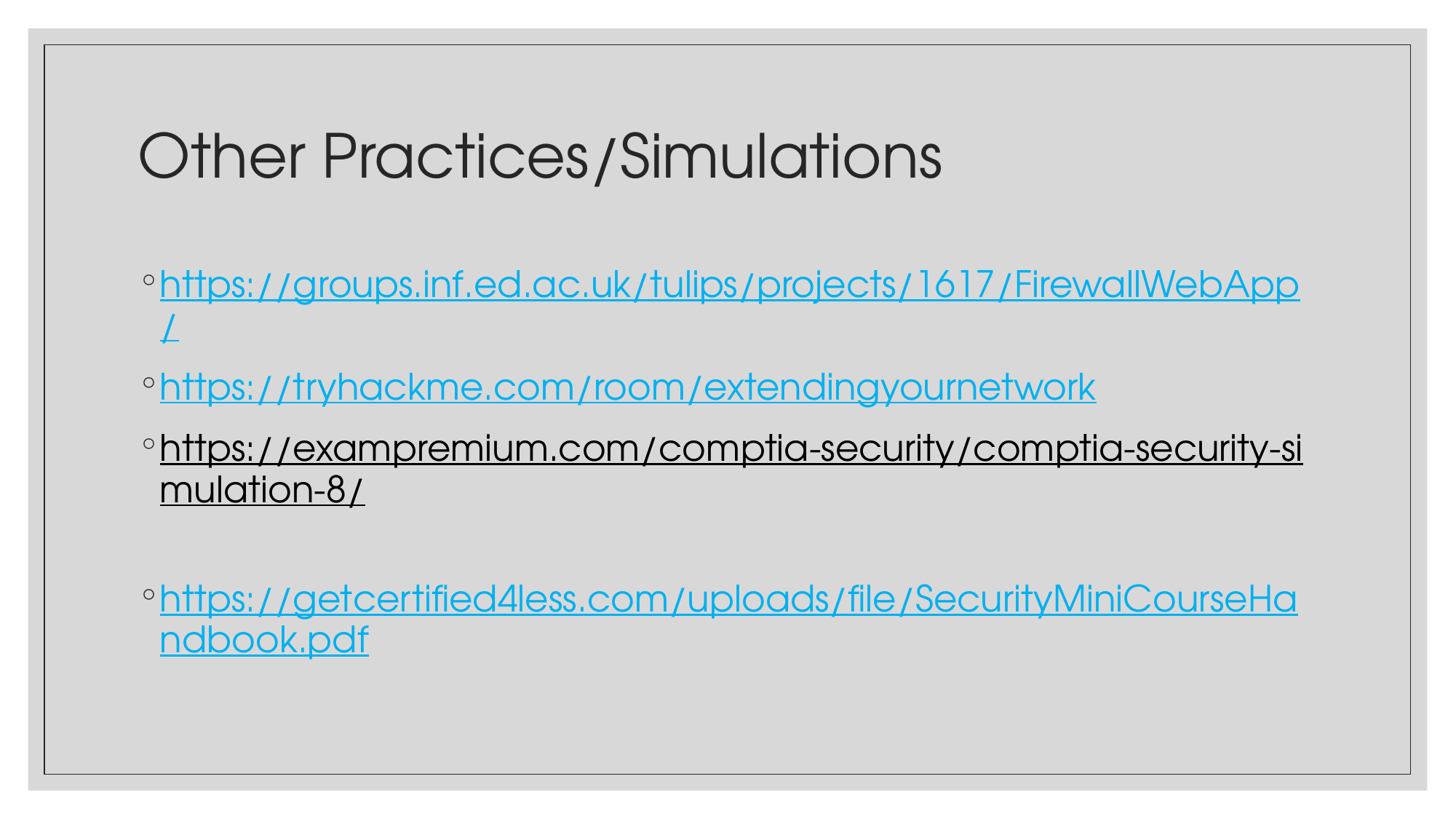

# Other Practices/Simulations
https://groups.inf.ed.ac.uk/tulips/projects/1617/FirewallWebApp/
https://tryhackme.com/room/extendingyournetwork
https://exampremium.com/comptia-security/comptia-security-simulation-8/
https://getcertified4less.com/uploads/file/SecurityMiniCourseHandbook.pdf